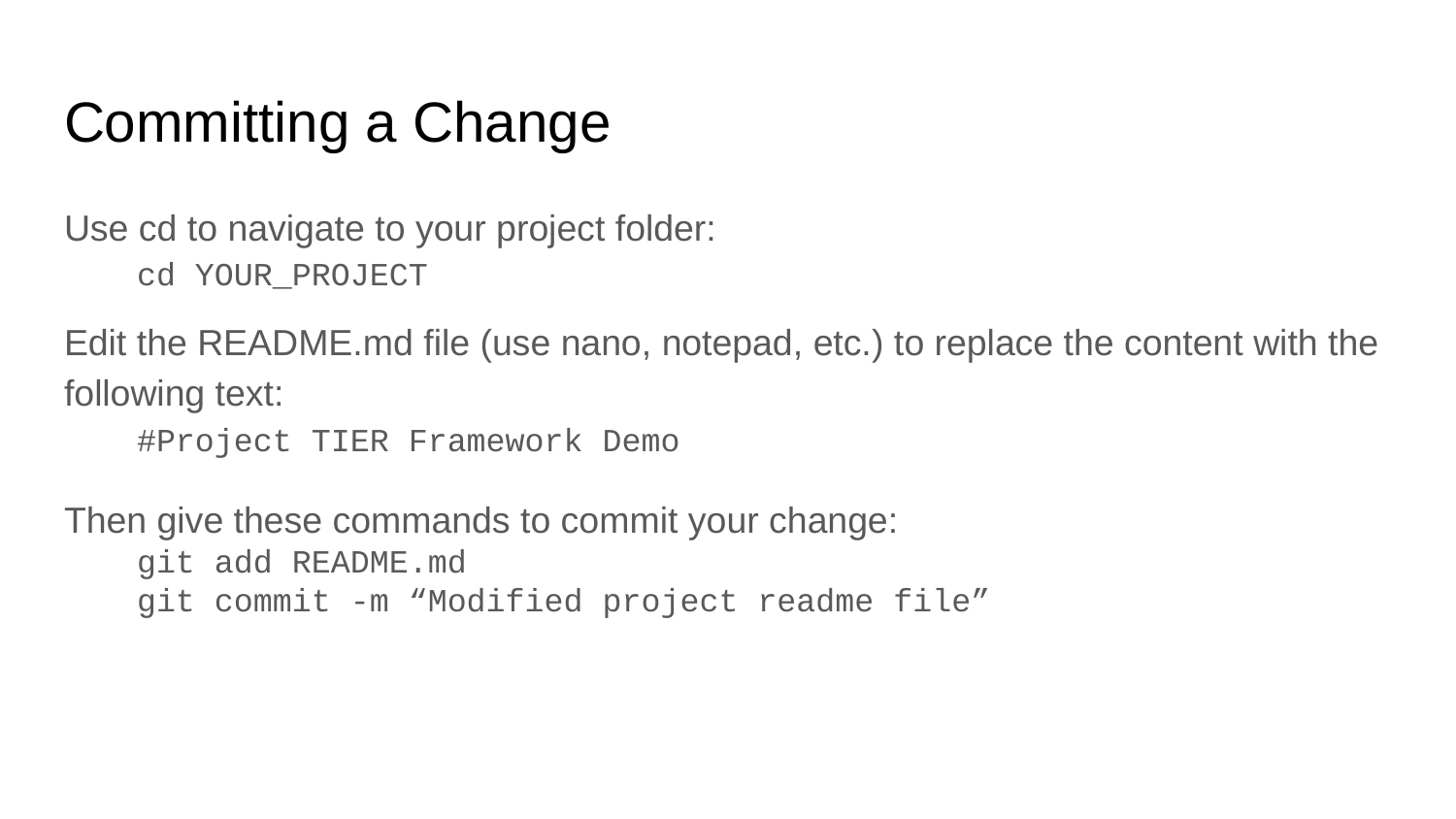

# Committing a Change
Use cd to navigate to your project folder:
cd YOUR_PROJECT
Edit the README.md file (use nano, notepad, etc.) to replace the content with the following text:
#Project TIER Framework Demo
Then give these commands to commit your change:
git add README.md
git commit -m “Modified project readme file”